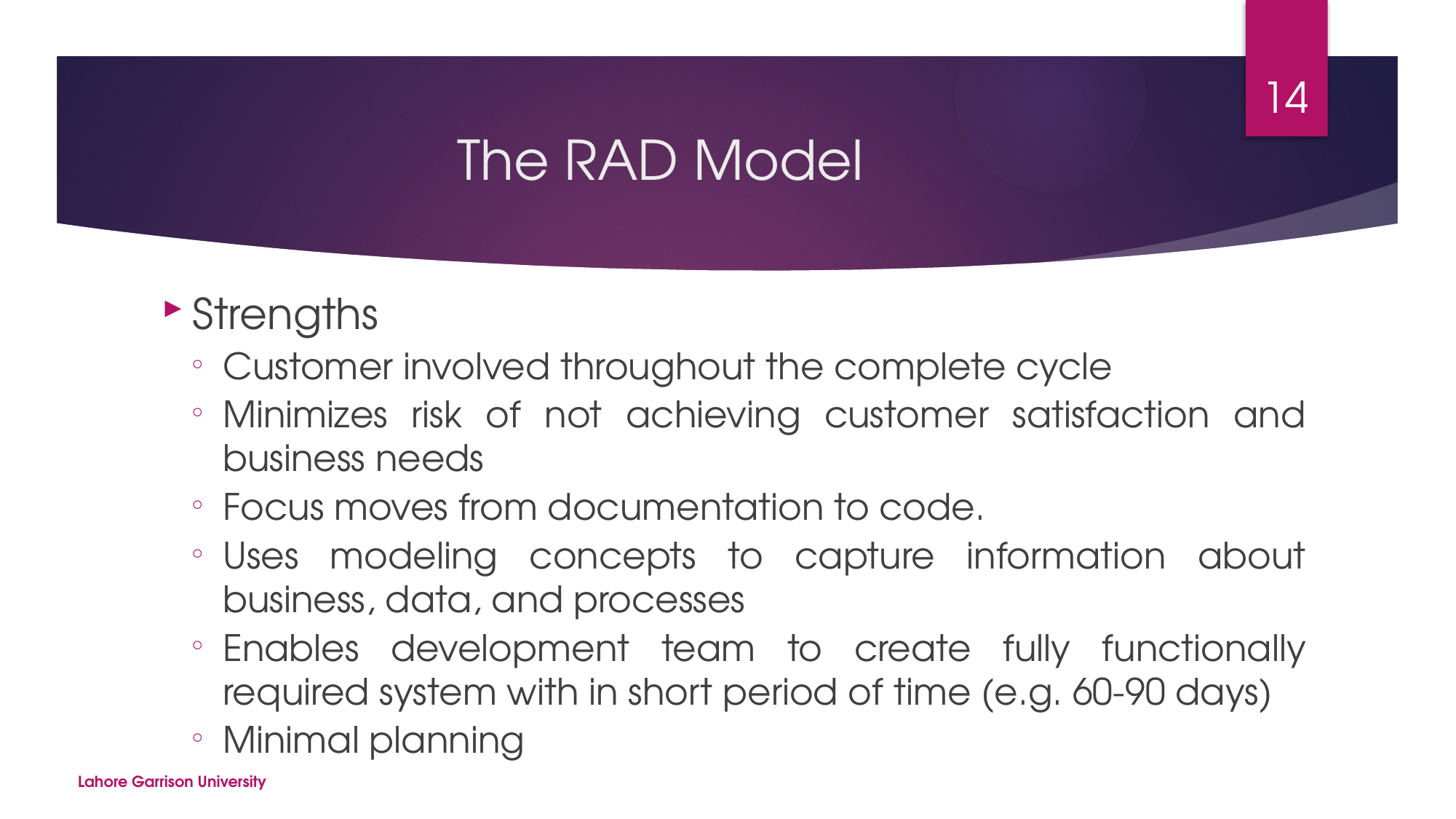

14
# The RAD Model
Strengths
Customer involved throughout the complete cycle
Minimizes risk of not achieving customer satisfaction and business needs
Focus moves from documentation to code.
Uses modeling concepts to capture information about business, data, and processes
Enables development team to create fully functionally required system with in short period of time (e.g. 60-90 days)
Minimal planning

Lahore Garrison University